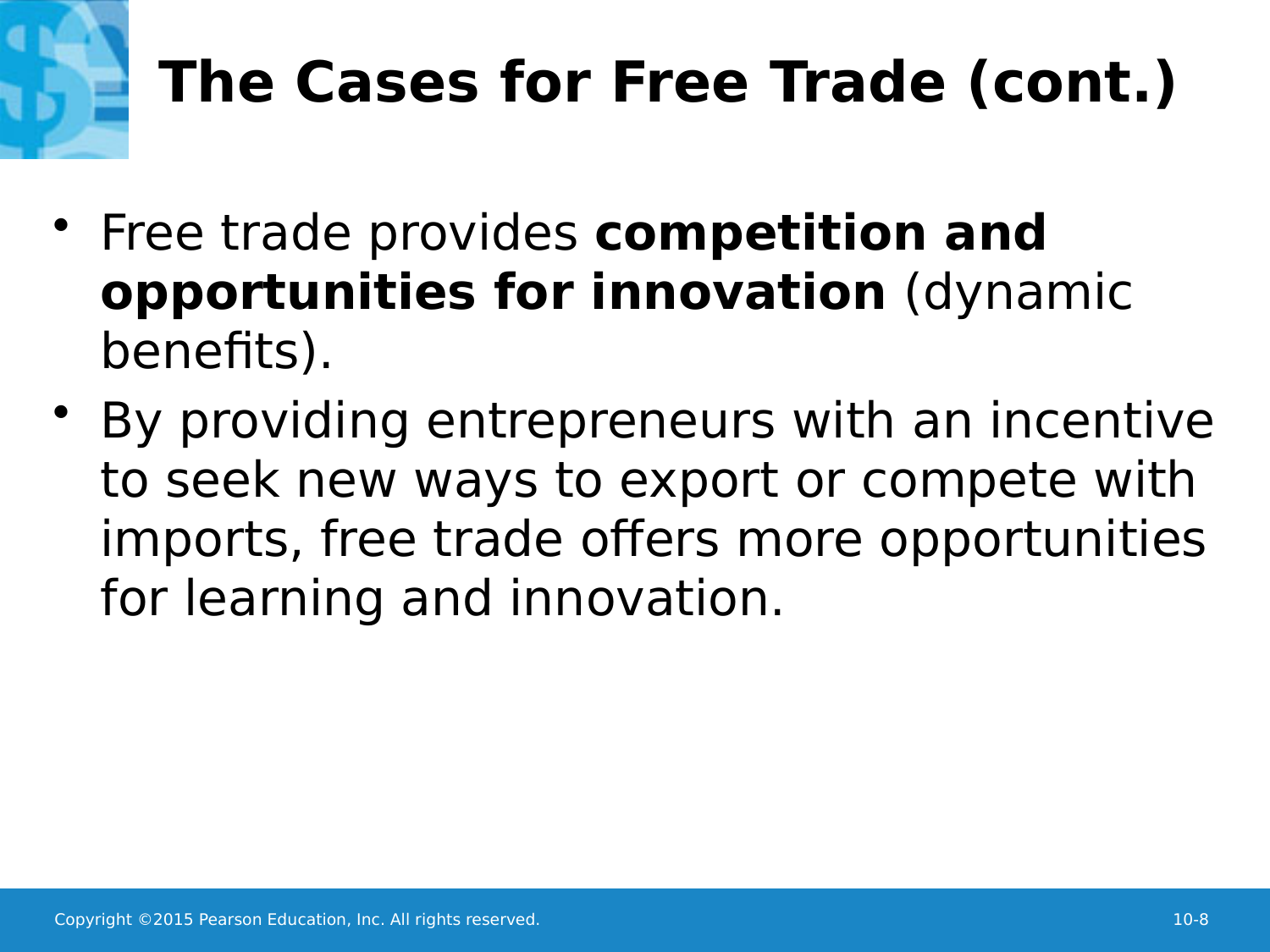

# The Cases for Free Trade (cont.)
Free trade provides competition and opportunities for innovation (dynamic benefits).
By providing entrepreneurs with an incentive to seek new ways to export or compete with imports, free trade offers more opportunities for learning and innovation.